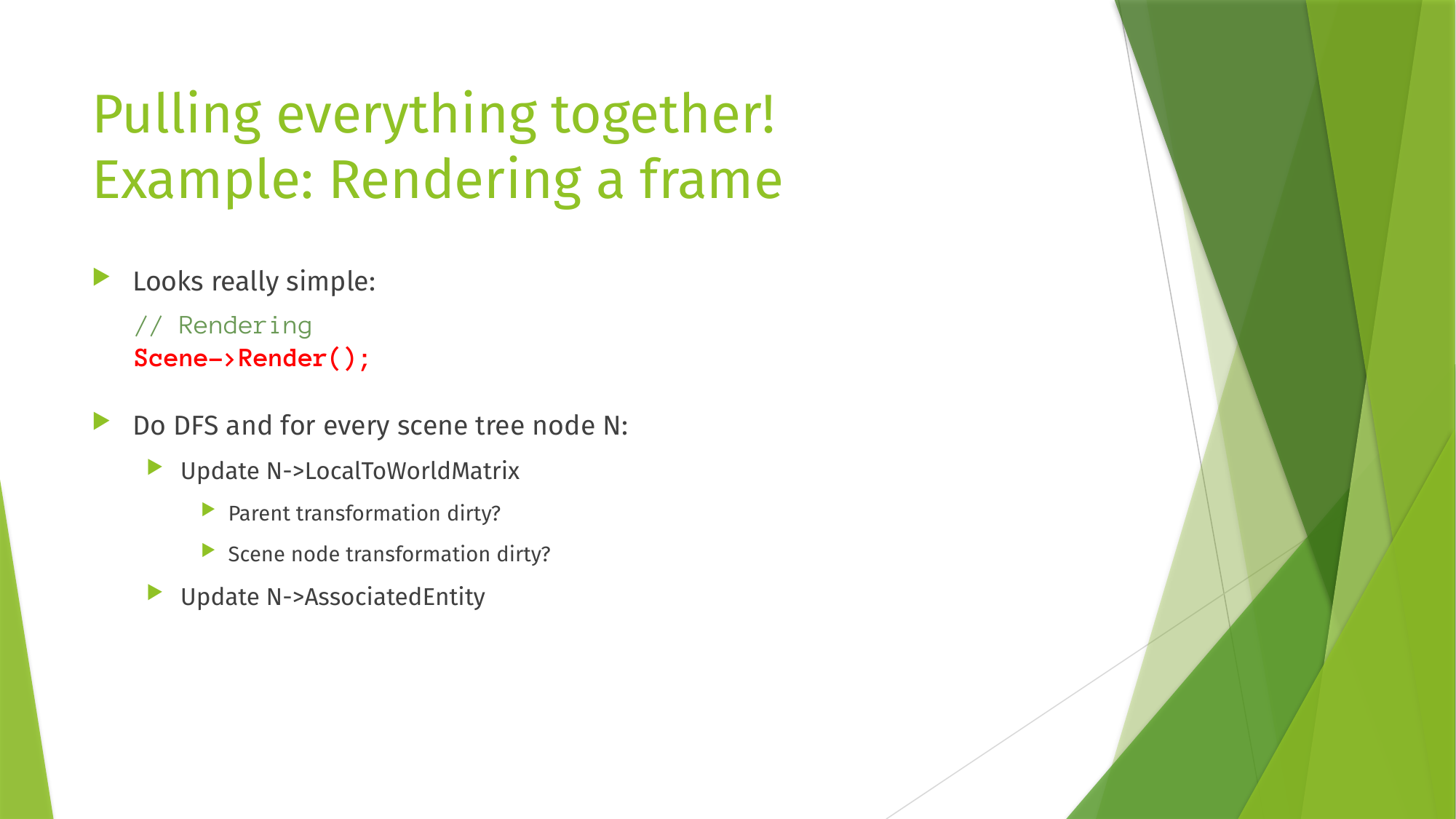

# Pulling everything together! Example: Rendering a frame
Looks really simple:

Do DFS and for every scene tree node N:
Update N->LocalToWorldMatrix
Parent transformation dirty?
Scene node transformation dirty?
Update N->AssociatedEntity
// Rendering
Scene->Render();